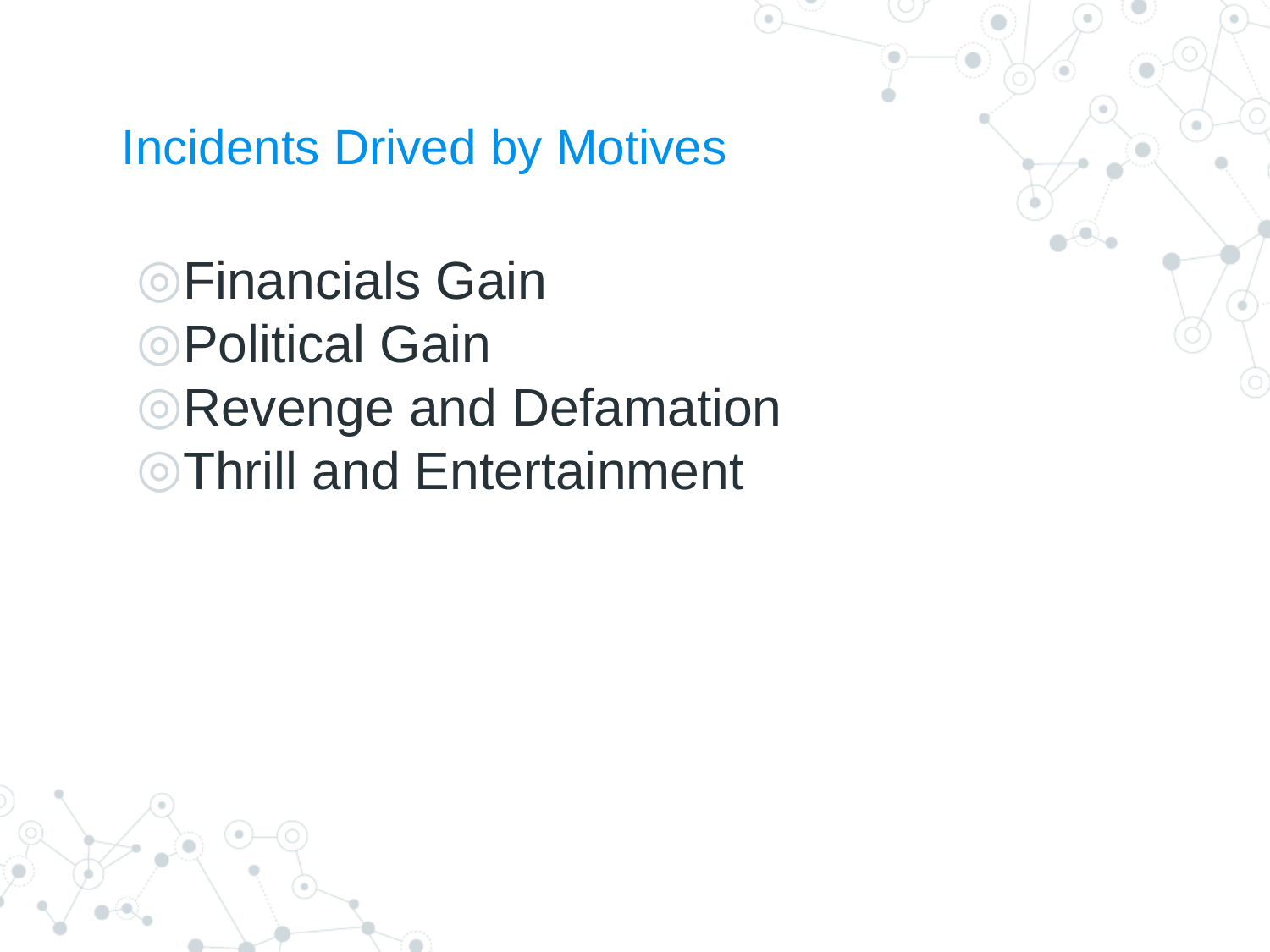

# Incidents Drived by Motives
Financials Gain
Political Gain
Revenge and Defamation
Thrill and Entertainment